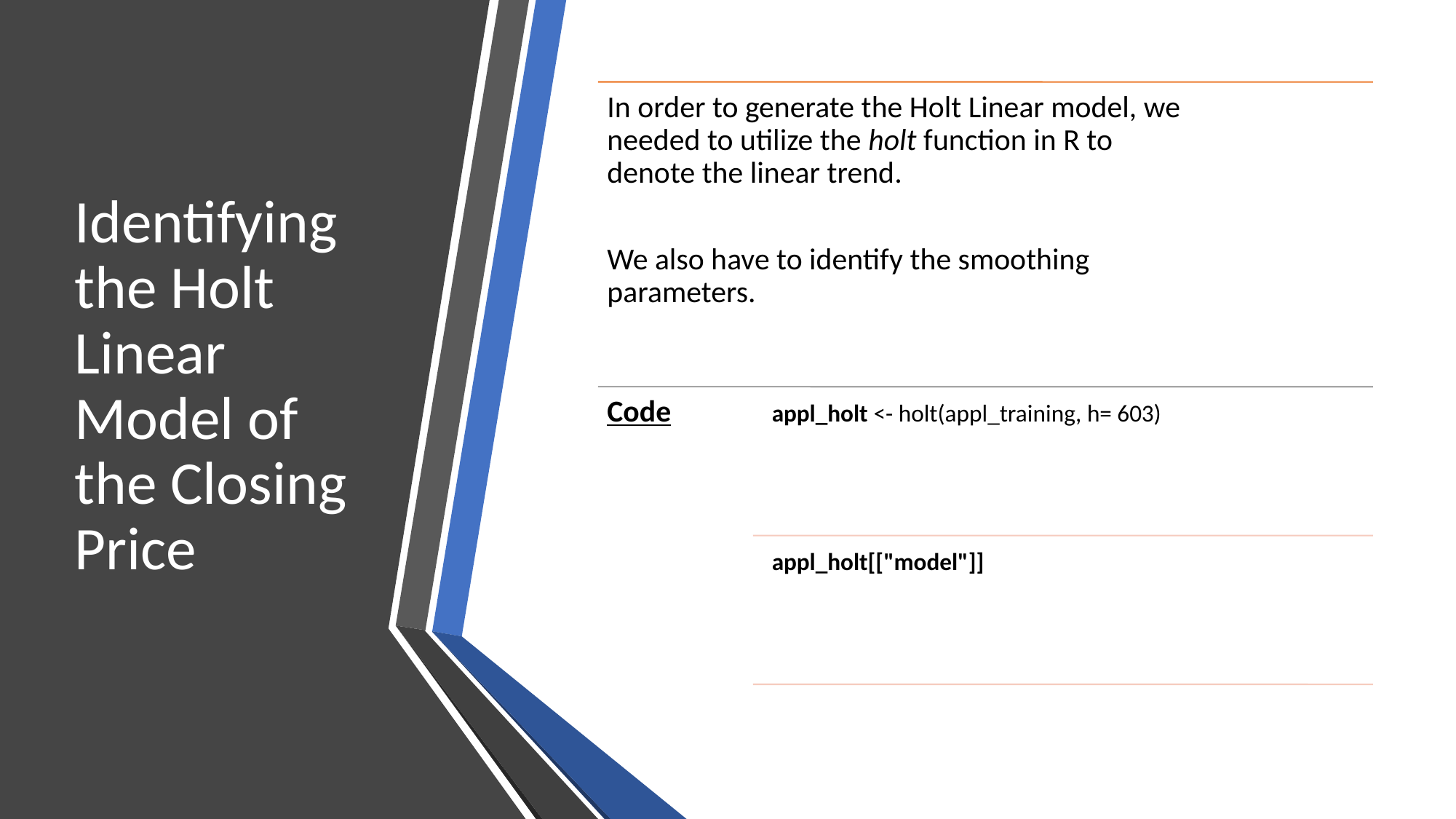

# Identifying the Holt Linear Model of the Closing Price
In order to generate the Holt Linear model, we needed to utilize the holt function in R to denote the linear trend.

We also have to identify the smoothing parameters.
Code
appl_holt <- holt(appl_training, h= 603)
appl_holt[["model"]]